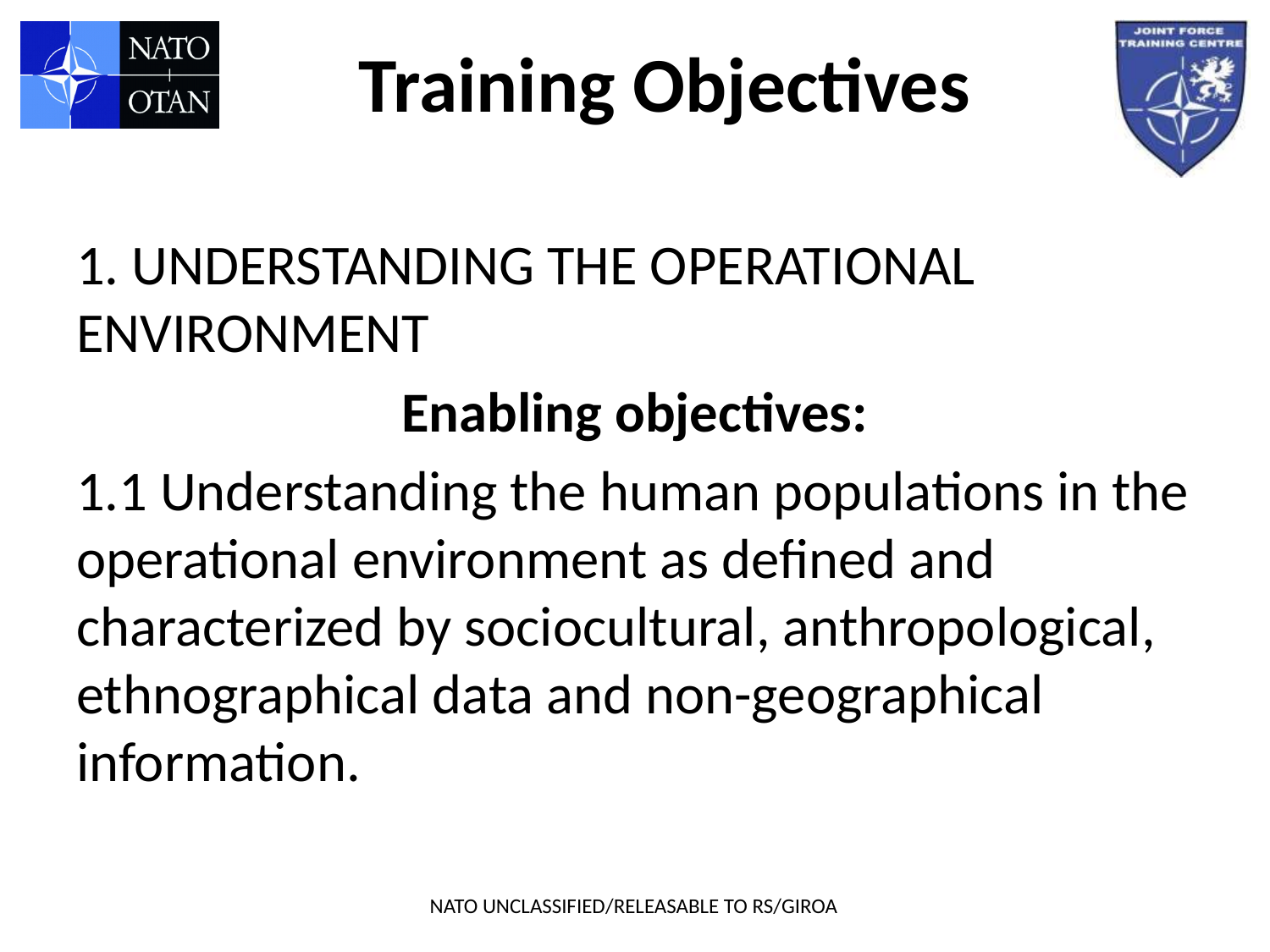

# Training Objectives
1. UNDERSTANDING THE OPERATIONAL ENVIRONMENT
Enabling objectives:
1.1 Understanding the human populations in the operational environment as defined and characterized by sociocultural, anthropological, ethnographical data and non-geographical information.